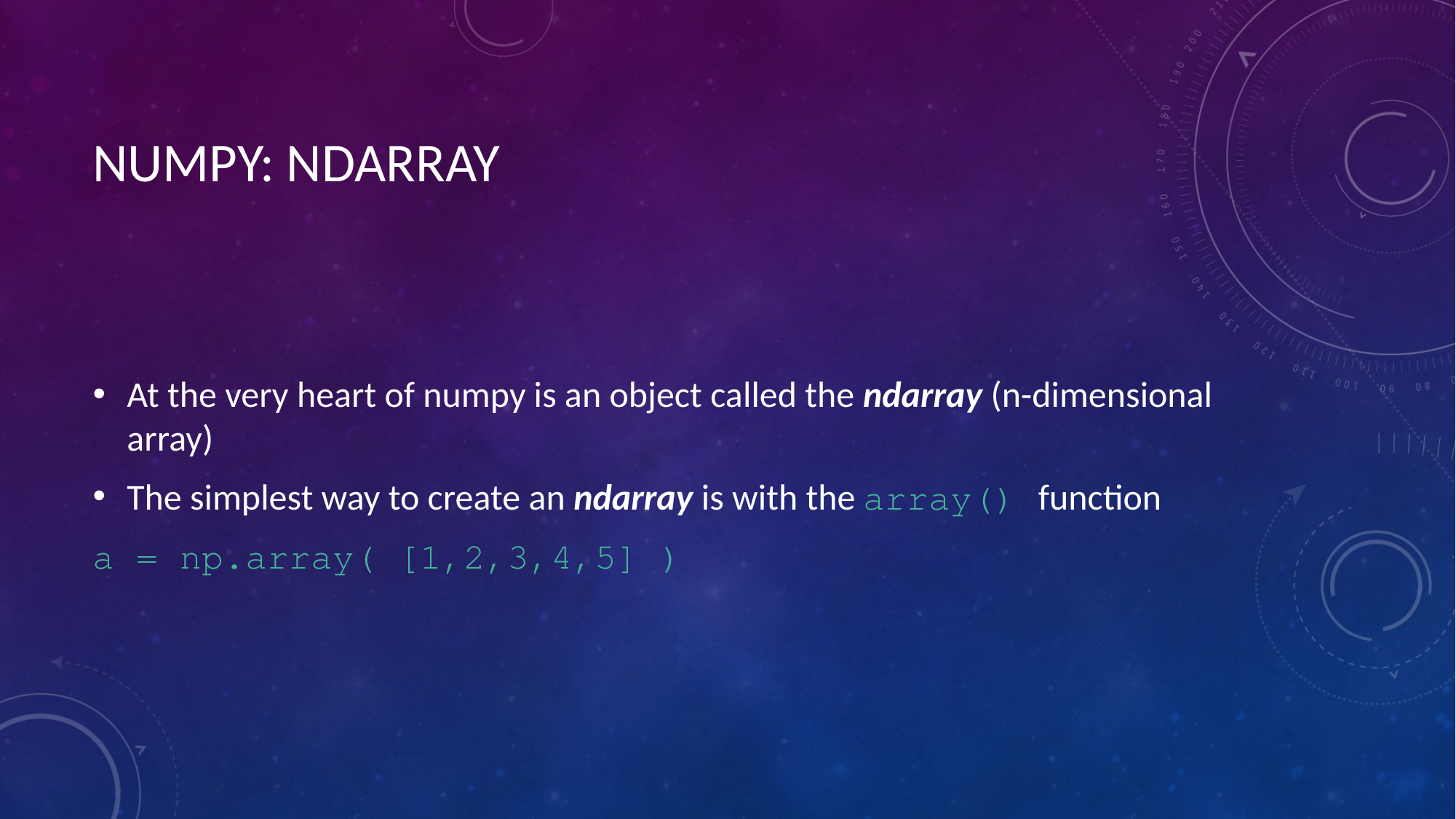

# NUMPY: NDARRAY
At the very heart of numpy is an object called the ndarray (n-dimensional array)
The simplest way to create an ndarray is with the array() function
a = np.array( [1,2,3,4,5] )